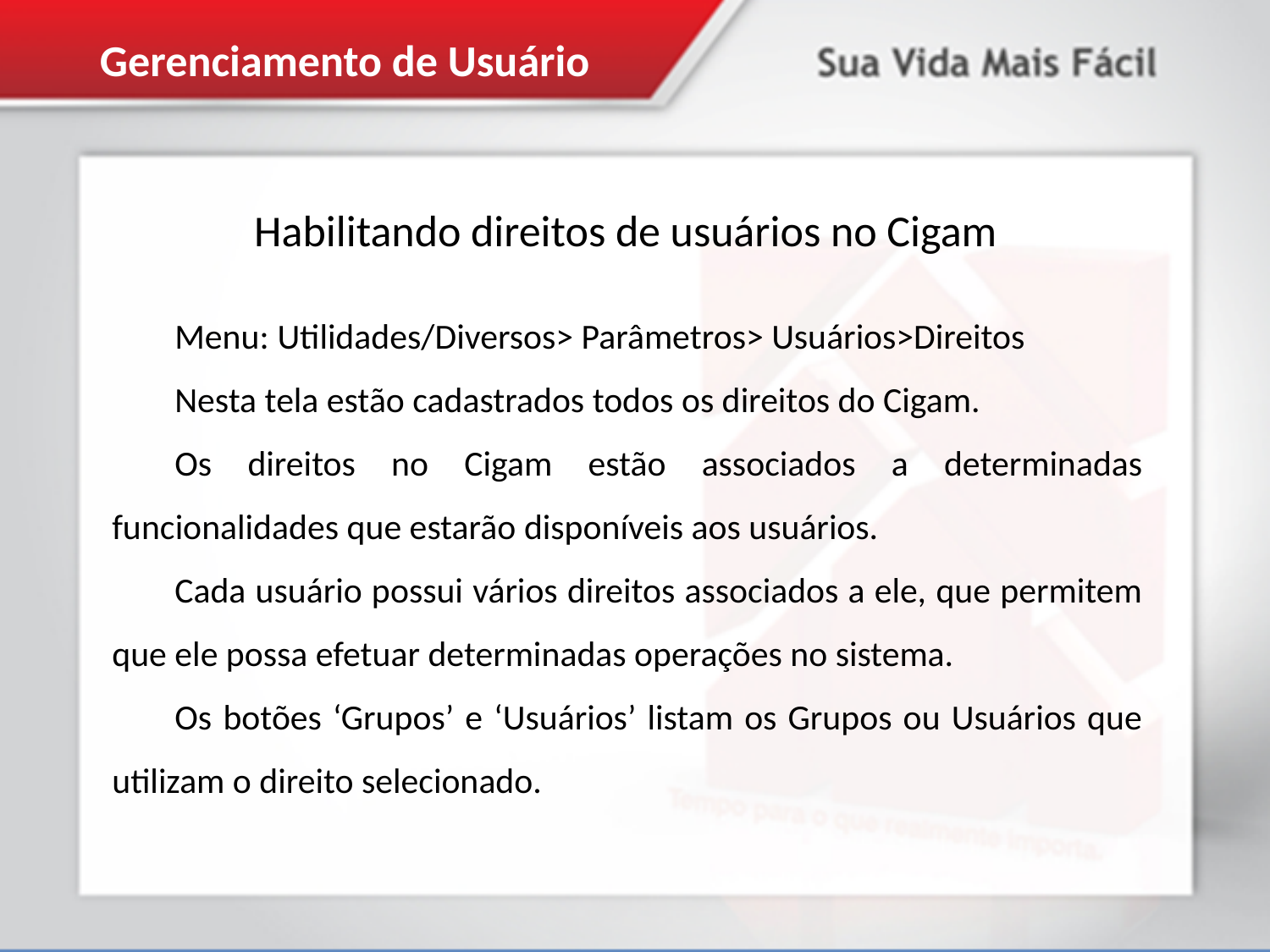

Gerenciamento de Usuário
Habilitando direitos de usuários no Cigam
Menu: Utilidades/Diversos> Parâmetros> Usuários>Direitos
Nesta tela estão cadastrados todos os direitos do Cigam.
Os direitos no Cigam estão associados a determinadas funcionalidades que estarão disponíveis aos usuários.
Cada usuário possui vários direitos associados a ele, que permitem que ele possa efetuar determinadas operações no sistema.
Os botões ‘Grupos’ e ‘Usuários’ listam os Grupos ou Usuários que utilizam o direito selecionado.